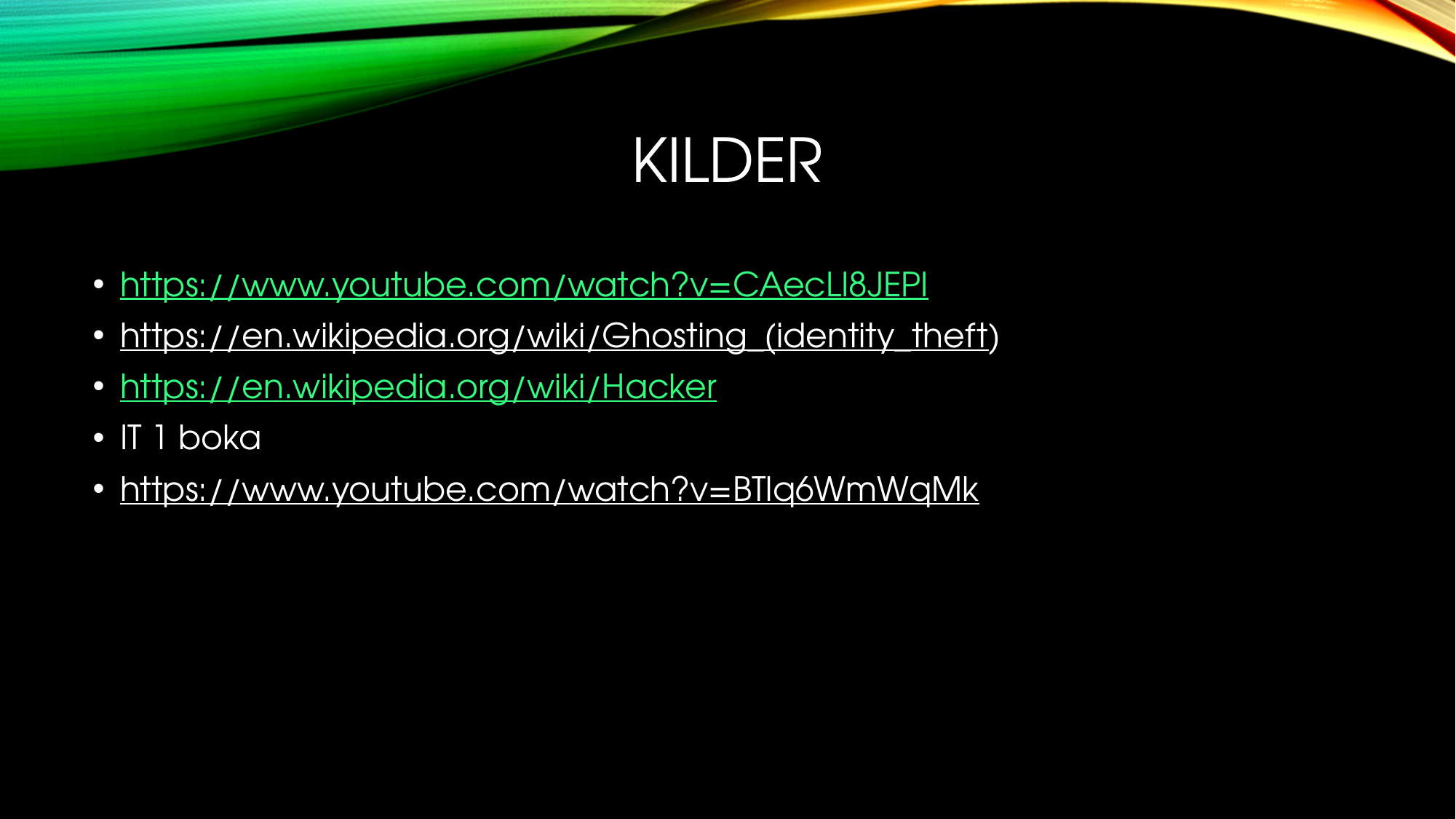

# Kilder
https://www.youtube.com/watch?v=CAecLI8JEPI
https://en.wikipedia.org/wiki/Ghosting_(identity_theft)
https://en.wikipedia.org/wiki/Hacker
IT 1 boka
https://www.youtube.com/watch?v=BTlq6WmWqMk